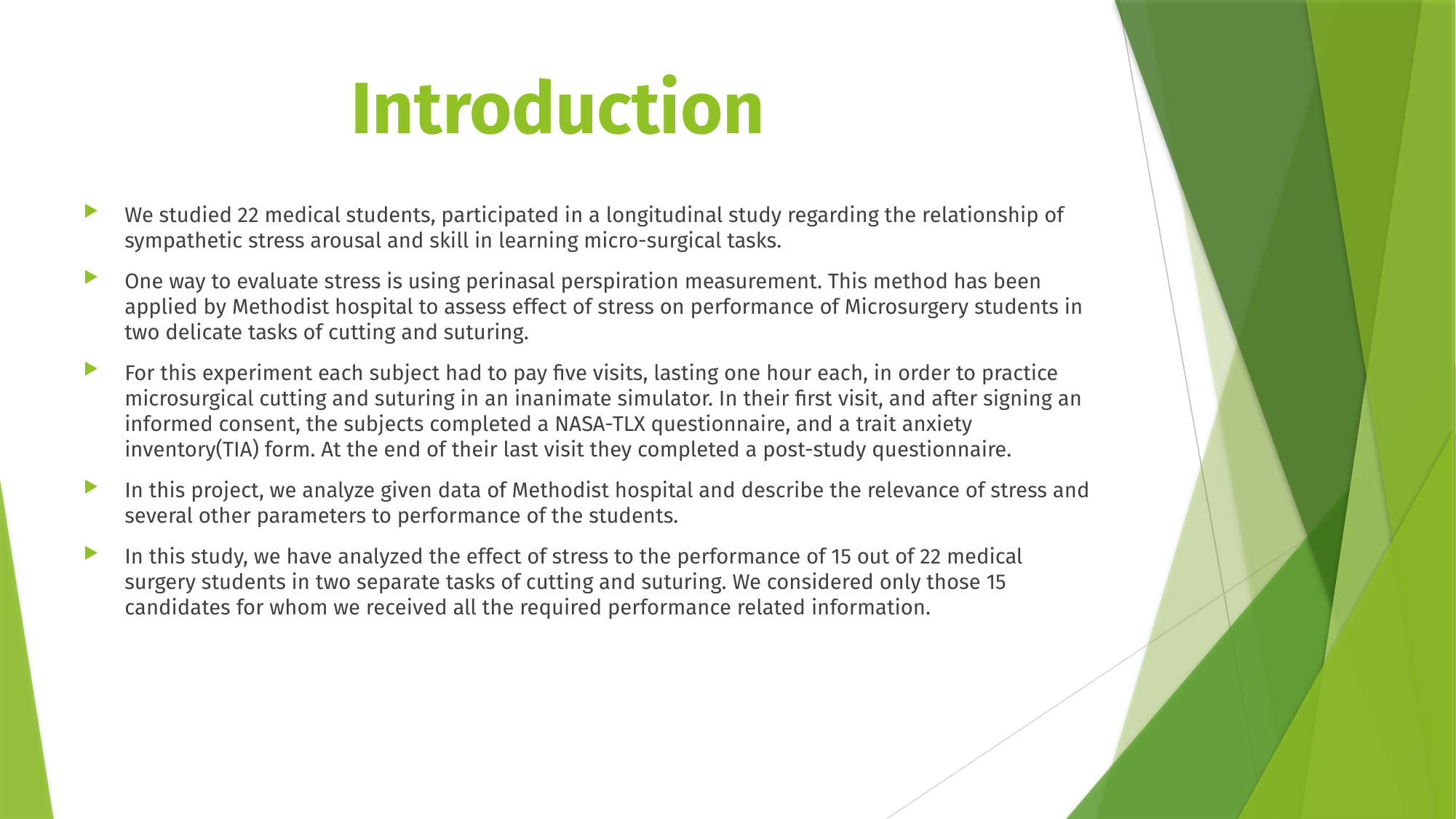

Introduction

We studied 22 medical students, participated in a longitudinal study regarding the relationship of sympathetic stress arousal and skill in learning micro-surgical tasks.
One way to evaluate stress is using perinasal perspiration measurement. This method has been applied by Methodist hospital to assess effect of stress on performance of Microsurgery students in two delicate tasks of cutting and suturing.
For this experiment each subject had to pay five visits, lasting one hour each, in order to practice microsurgical cutting and suturing in an inanimate simulator. In their first visit, and after signing an informed consent, the subjects completed a NASA-TLX questionnaire, and a trait anxiety inventory(TIA) form. At the end of their last visit they completed a post-study questionnaire.
In this project, we analyze given data of Methodist hospital and describe the relevance of stress and several other parameters to performance of the students.
In this study, we have analyzed the effect of stress to the performance of 15 out of 22 medical surgery students in two separate tasks of cutting and suturing. We considered only those 15 candidates for whom we received all the required performance related information.